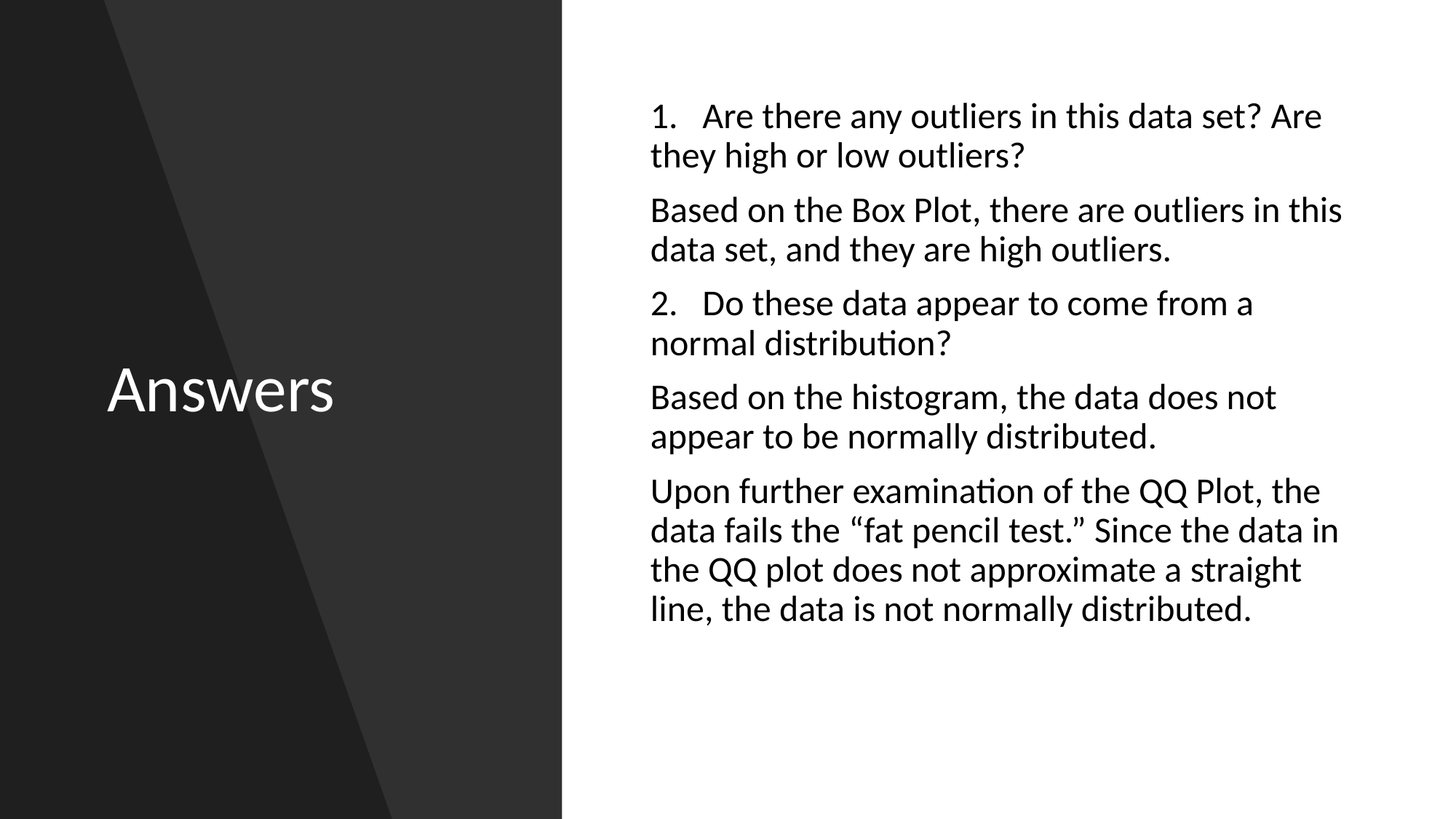

# Answers
1.   Are there any outliers in this data set? Are they high or low outliers?
Based on the Box Plot, there are outliers in this data set, and they are high outliers.
2.   Do these data appear to come from a normal distribution?
Based on the histogram, the data does not appear to be normally distributed.
Upon further examination of the QQ Plot, the data fails the “fat pencil test.” Since the data in the QQ plot does not approximate a straight line, the data is not normally distributed.